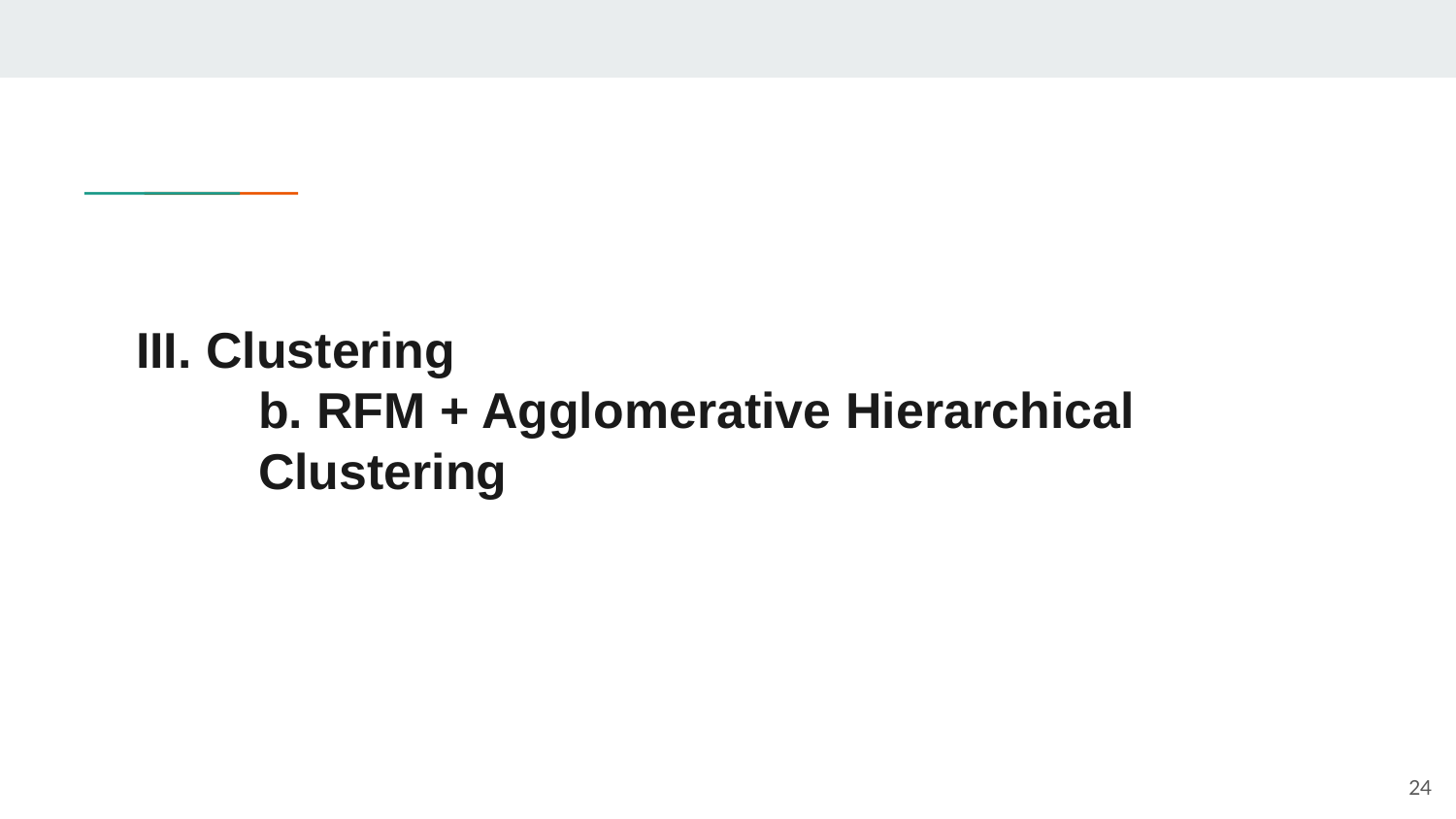

# III. Clustering
b. RFM + Agglomerative Hierarchical Clustering

24